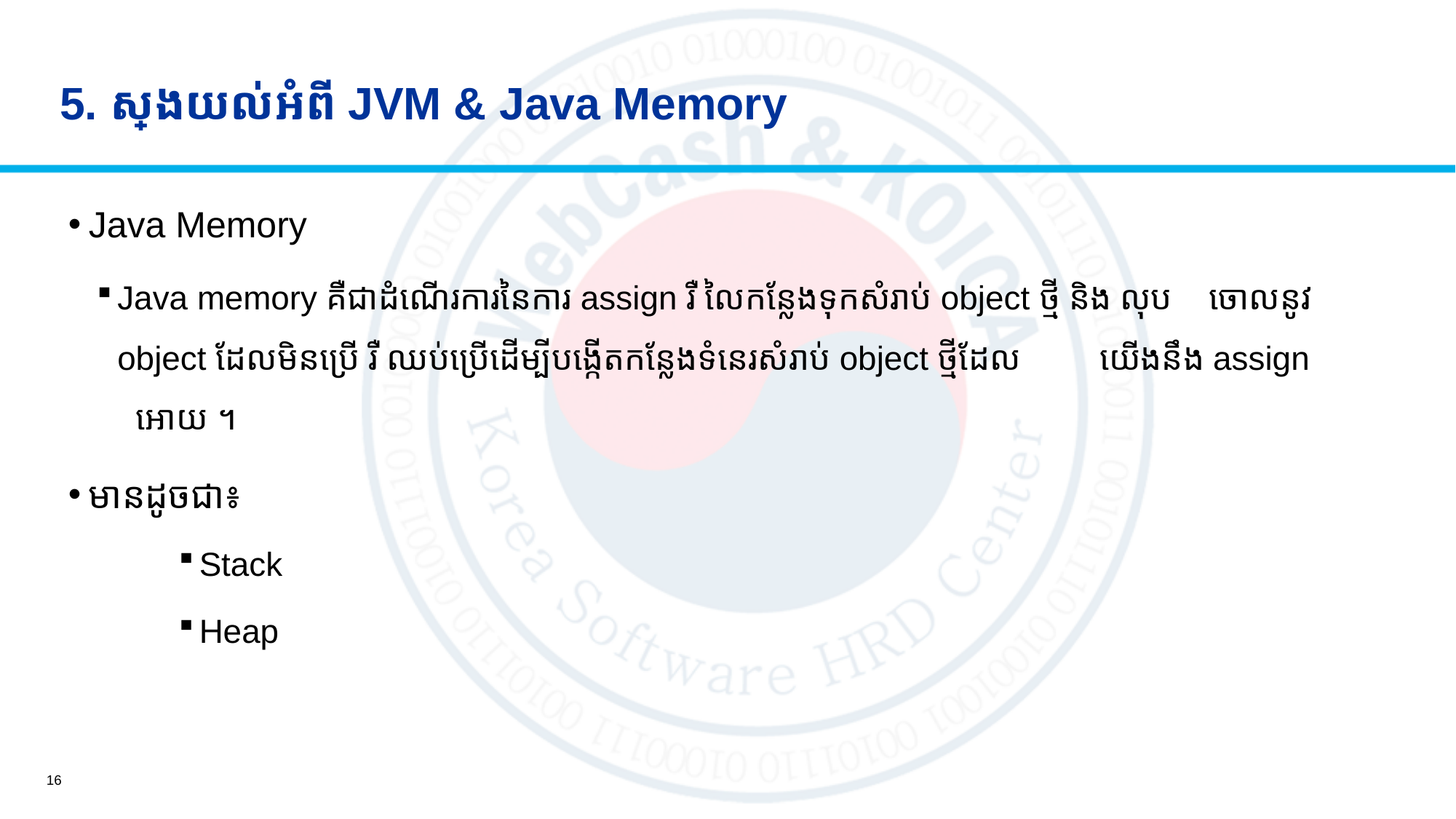

5. ស្វែងយល់អំពី JVM & Java Memory
Java Memory
Java​​ memory គឺជាដំណើរការនៃការ​ assign រឺ លៃកន្លែងទុកសំរាប់ object ថ្មី និង​ លុប    	ចោលនូវ object​ ដែលមិនប្រើ រឺ​ ឈប់ប្រើដើម្បីបង្កើតកន្លែងទំនេរសំរាប់ object​ ថ្មីដែល	យើងនឹង assign   អោយ ។
មានដូចជា៖
Stack
Heap

16